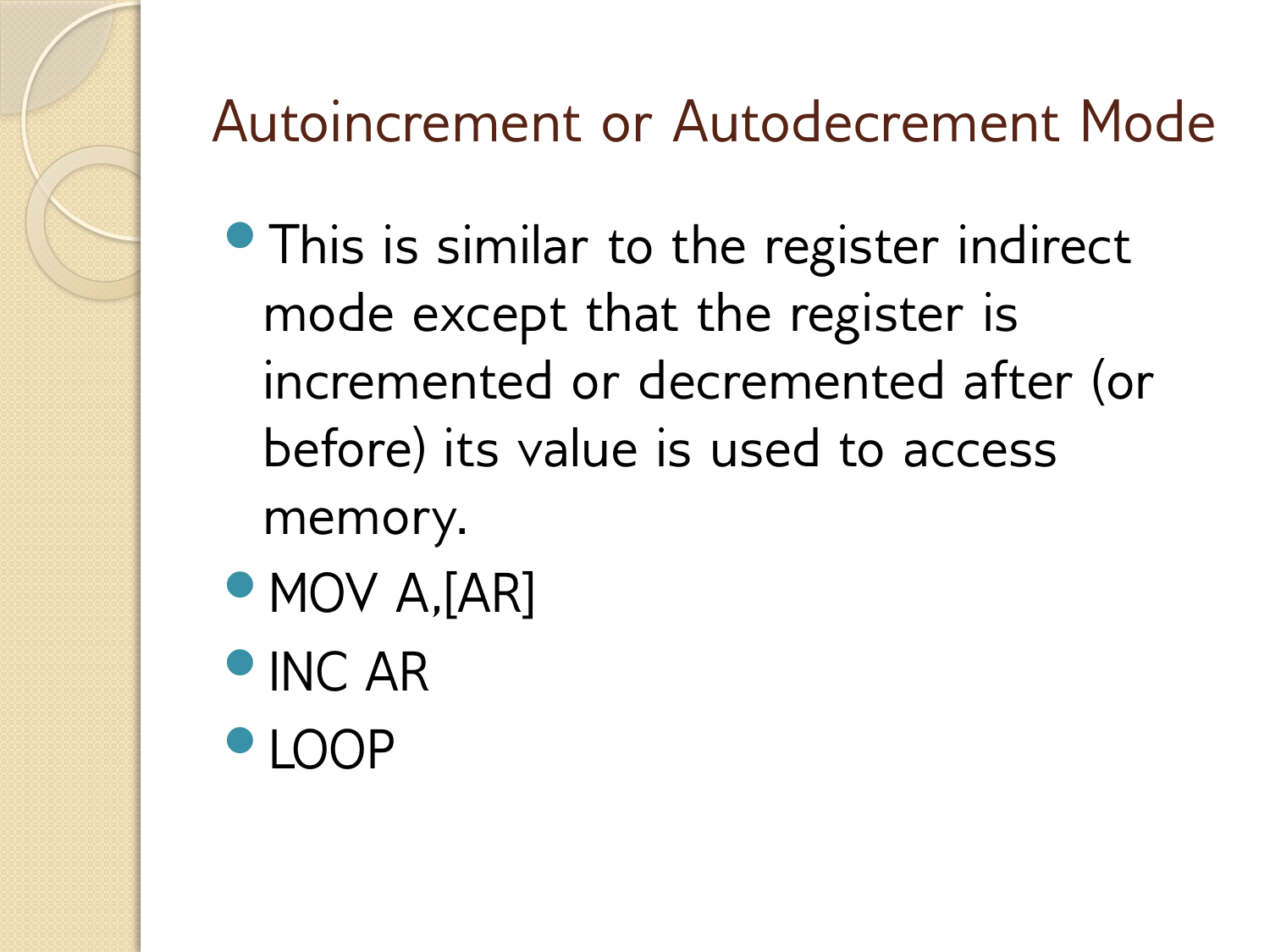

# Autoincrement or Autodecrement Mode
This is similar to the register indirect mode except that the register is incremented or decremented after (or before) its value is used to access memory.
MOV A,[AR]
INC AR
LOOP